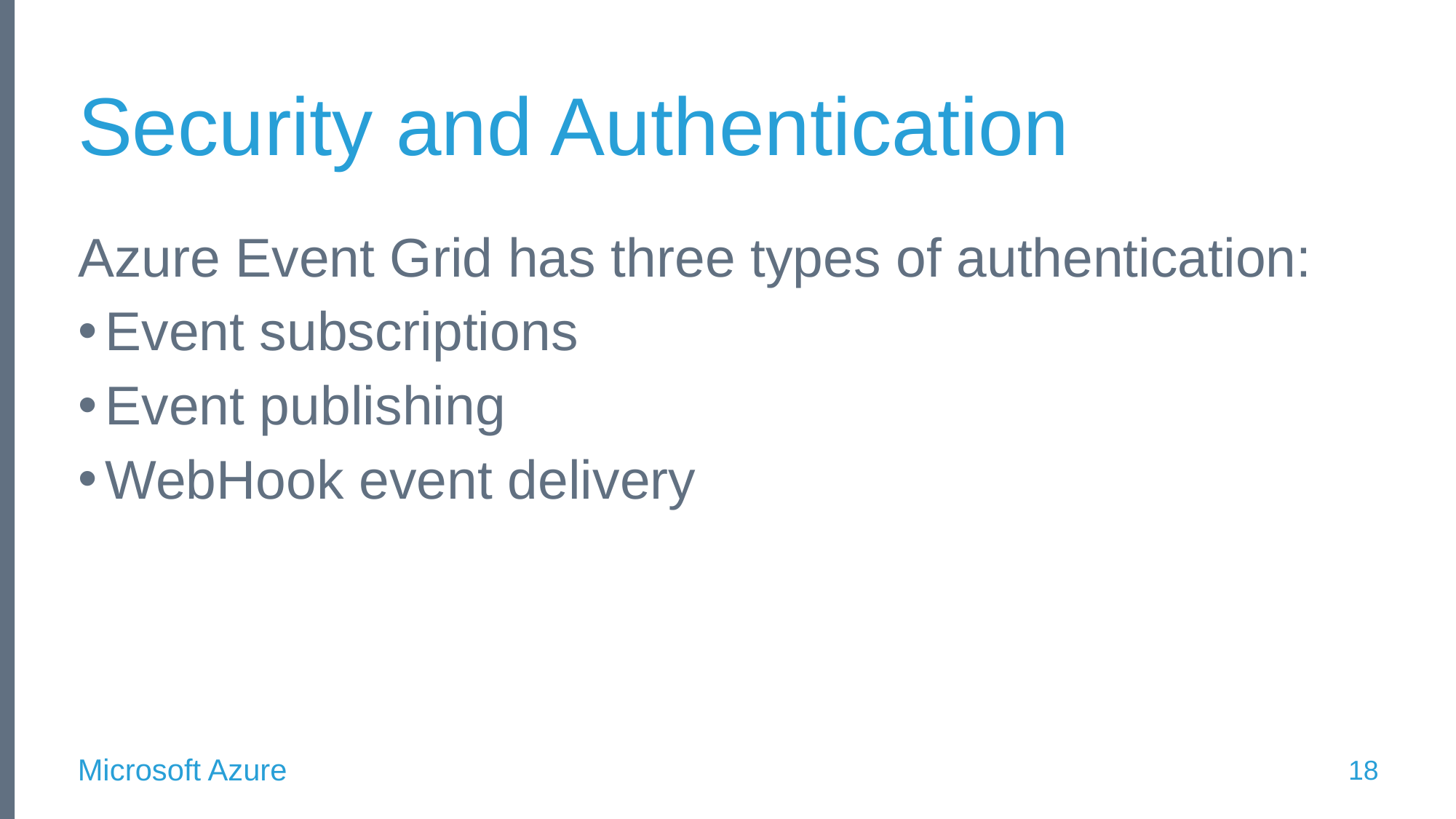

# Security and Authentication
Azure Event Grid has three types of authentication:
Event subscriptions
Event publishing
WebHook event delivery
18